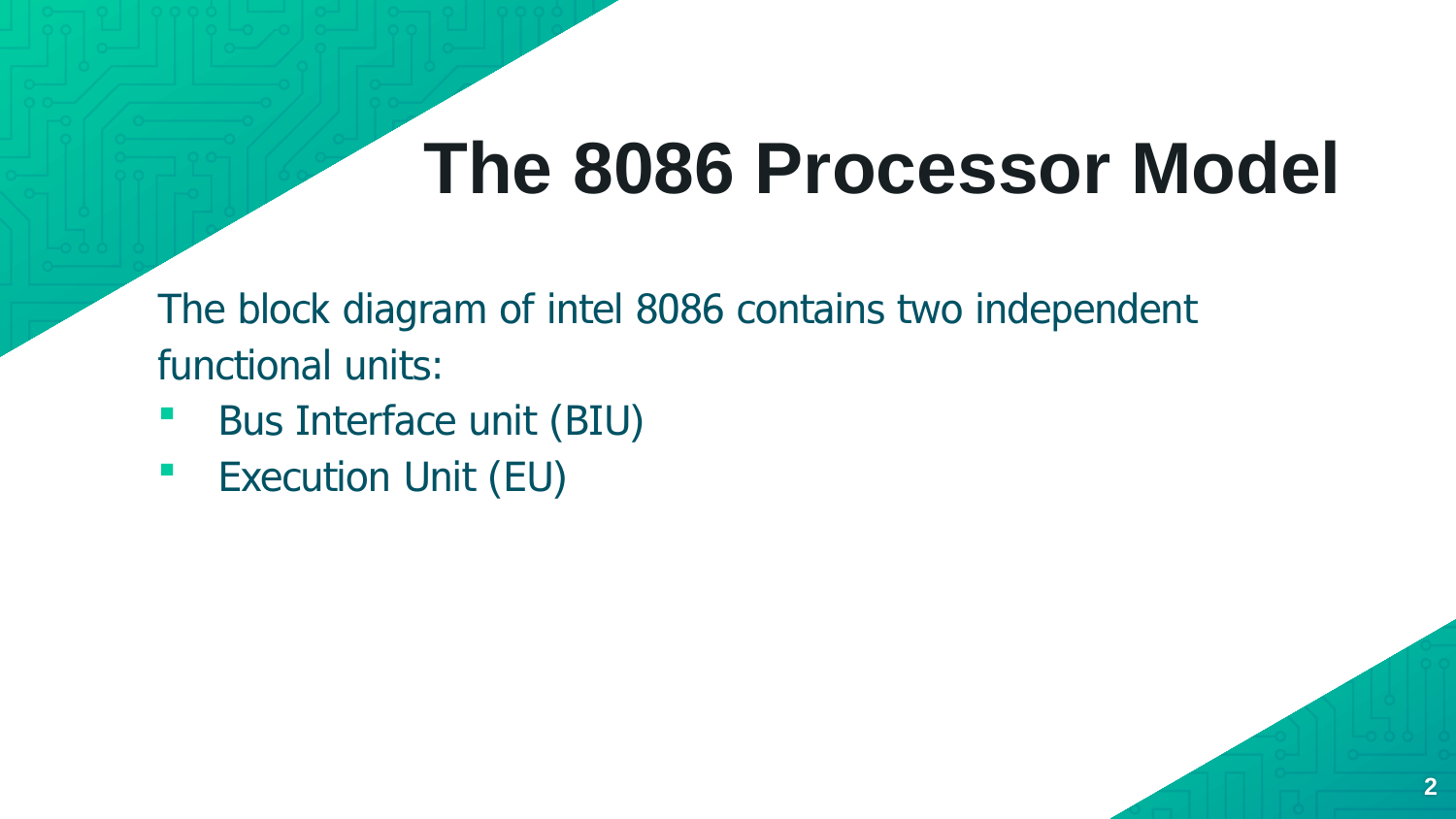

# The 8086 Processor Model
The block diagram of intel 8086 contains two independent functional units:
Bus Interface unit (BIU)
Execution Unit (EU)
2